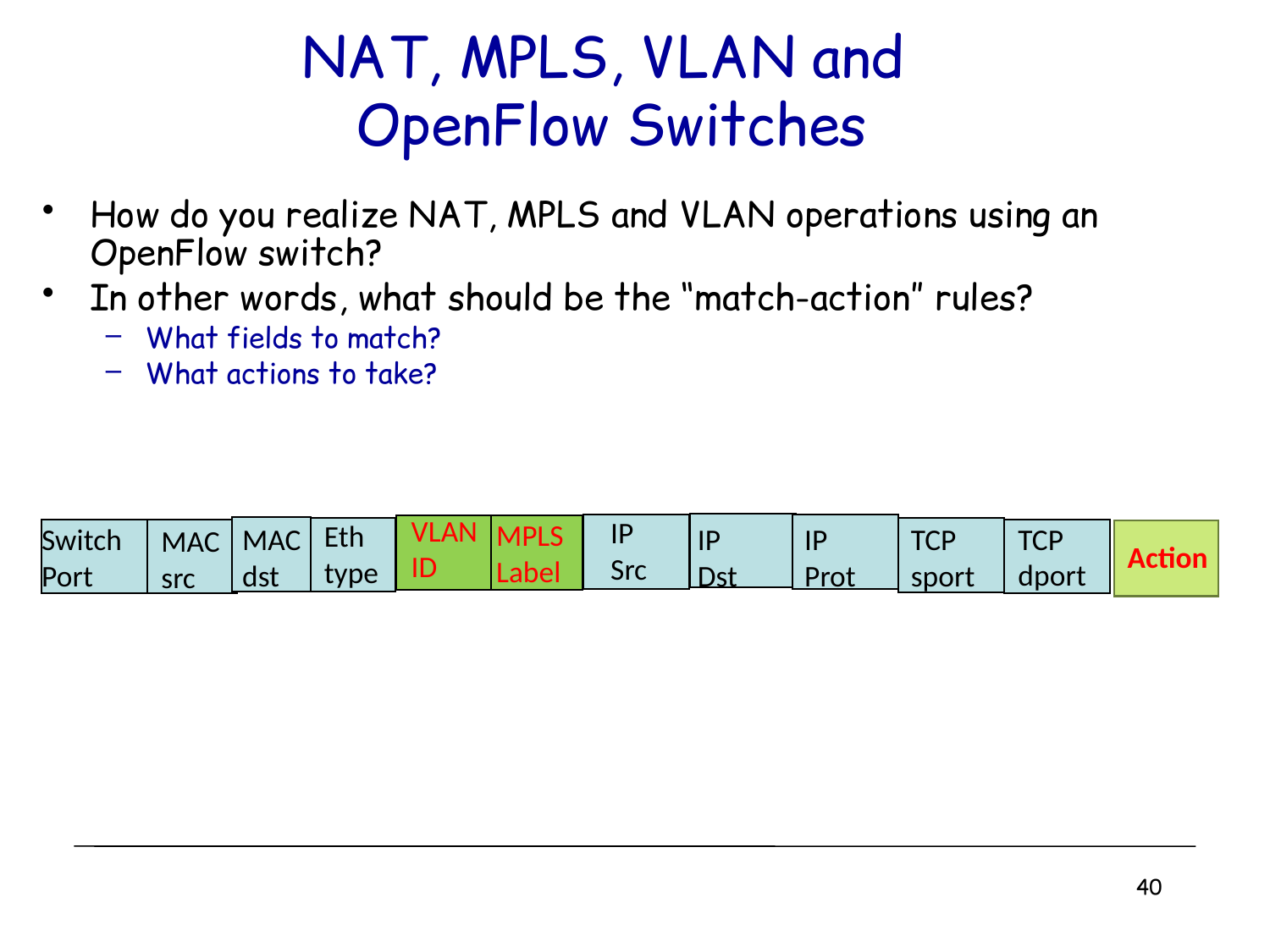

# NAT, MPLS, VLAN and OpenFlow Switches
How do you realize NAT, MPLS and VLAN operations using an OpenFlow switch?
In other words, what should be the “match-action” rules?
What fields to match?
What actions to take?
VLAN
ID
IP
Src
MPLS
Label

Eth
type

TCP
dport
Switch
Port
MAC
dst
IP
Dst
IP
Prot
TCP
sport

MAC
src

  Action
40